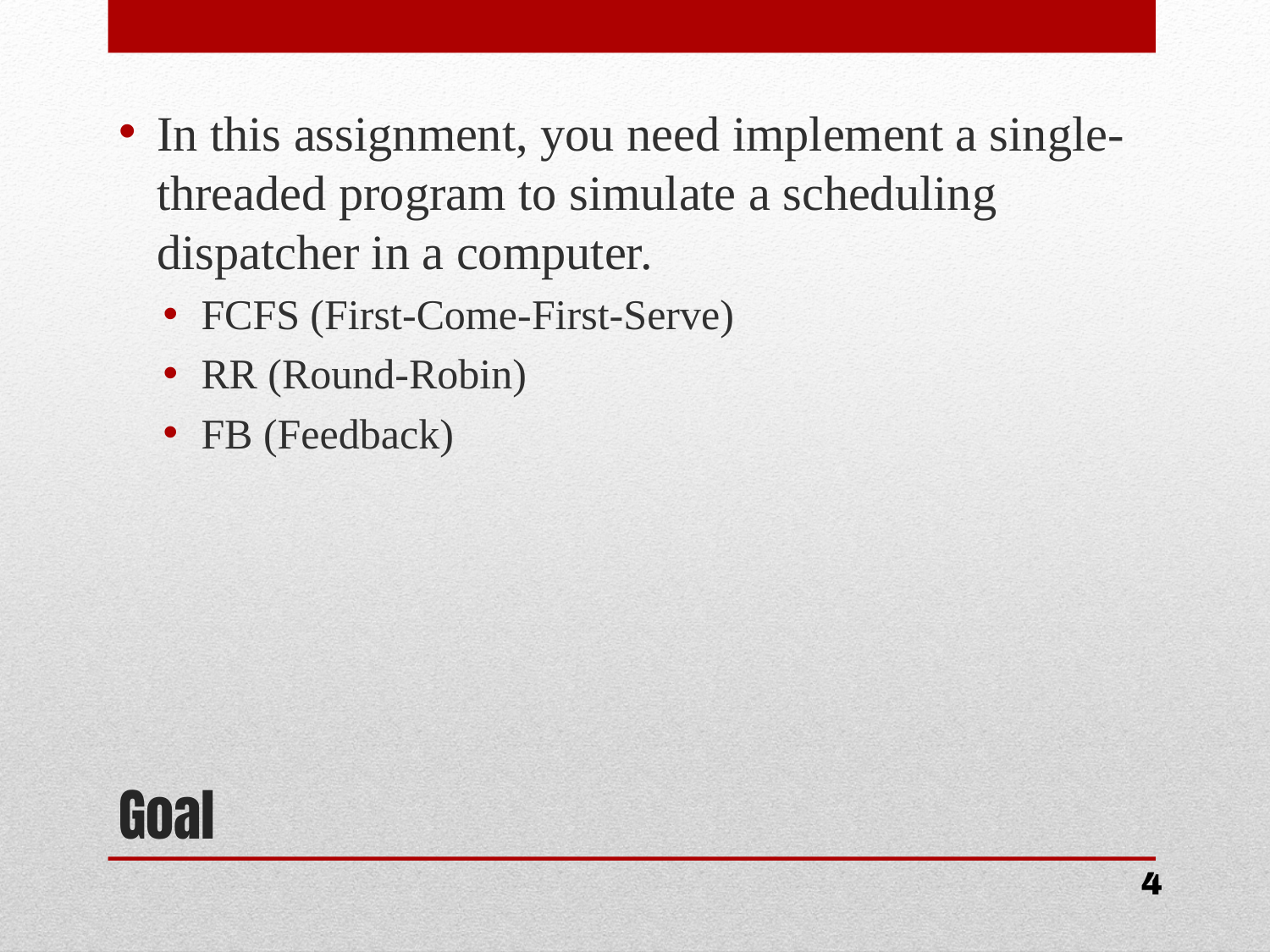

In this assignment, you need implement a single-threaded program to simulate a scheduling dispatcher in a computer.
FCFS (First-Come-First-Serve)
RR (Round-Robin)
FB (Feedback)

# Goal